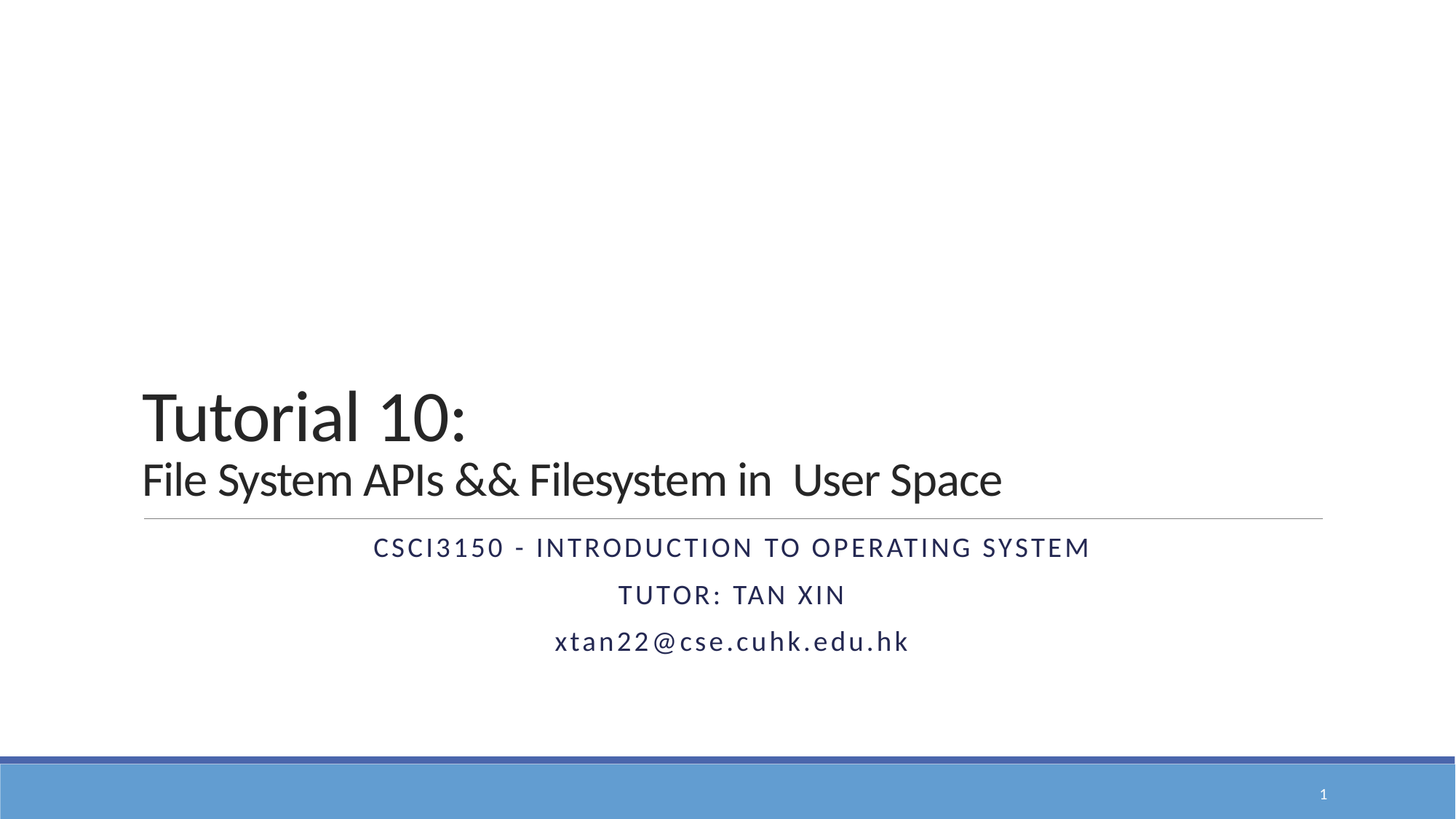

# Tutorial 10: File System APIs && Filesystem in  User Space
CSCI3150 - Introduction to operating system
Tutor: TAN Xin
xtan22@cse.cuhk.edu.hk

1